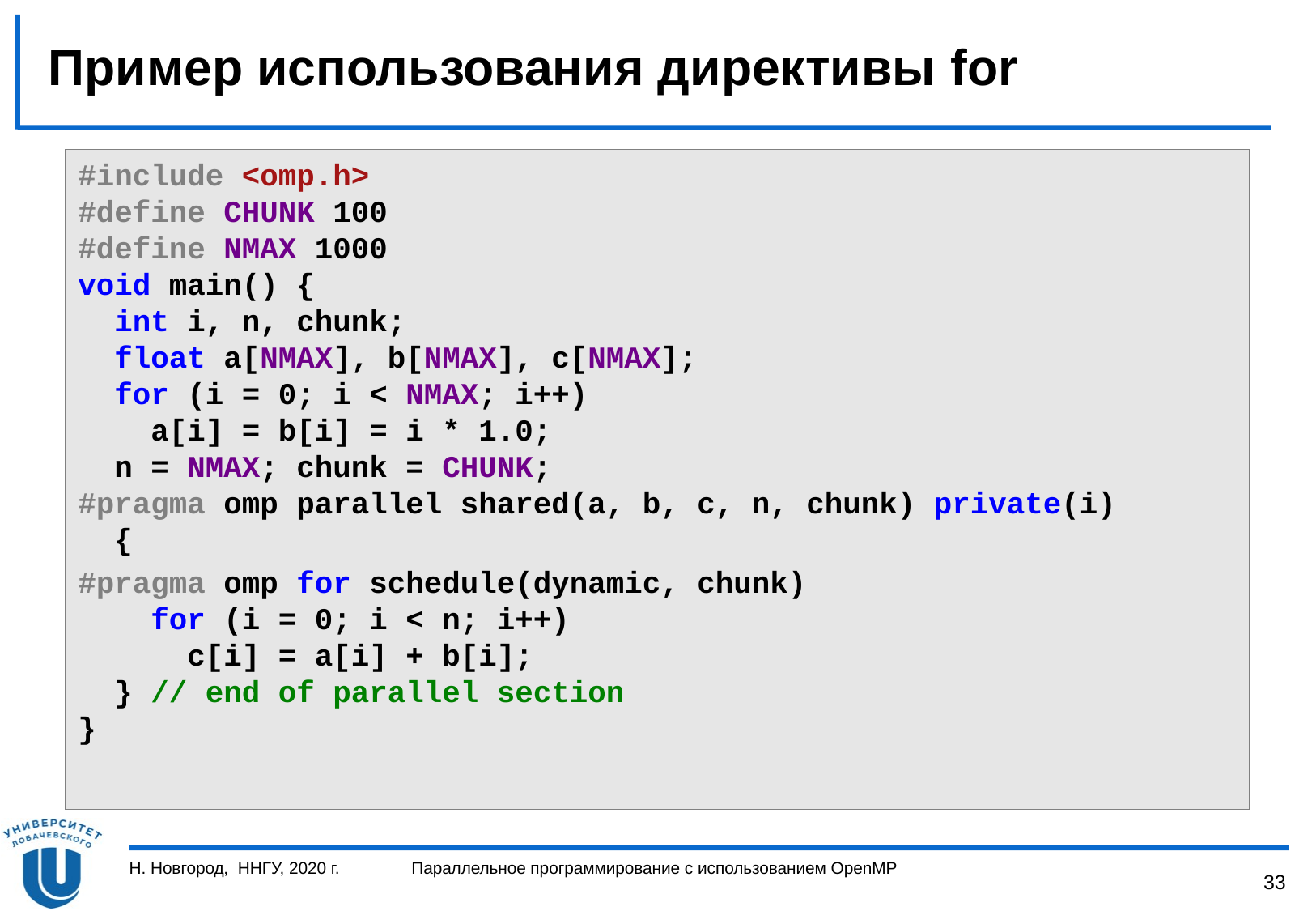

# Пример использования директивы for
#include <omp.h>
#define CHUNK 100
#define NMAX 1000
void main() {
  int i, n, chunk;
  float a[NMAX], b[NMAX], c[NMAX];
  for (i = 0; i < NMAX; i++)
    a[i] = b[i] = i * 1.0;
  n = NMAX; chunk = CHUNK;
#pragma omp parallel shared(a, b, c, n, chunk) private(i)
  {
#pragma omp for schedule(dynamic, chunk)
    for (i = 0; i < n; i++)
      c[i] = a[i] + b[i];
  } // end of parallel section
}
Н. Новгород,  ННГУ, 2020 г.
Параллельное программирование с использованием OpenMP
33